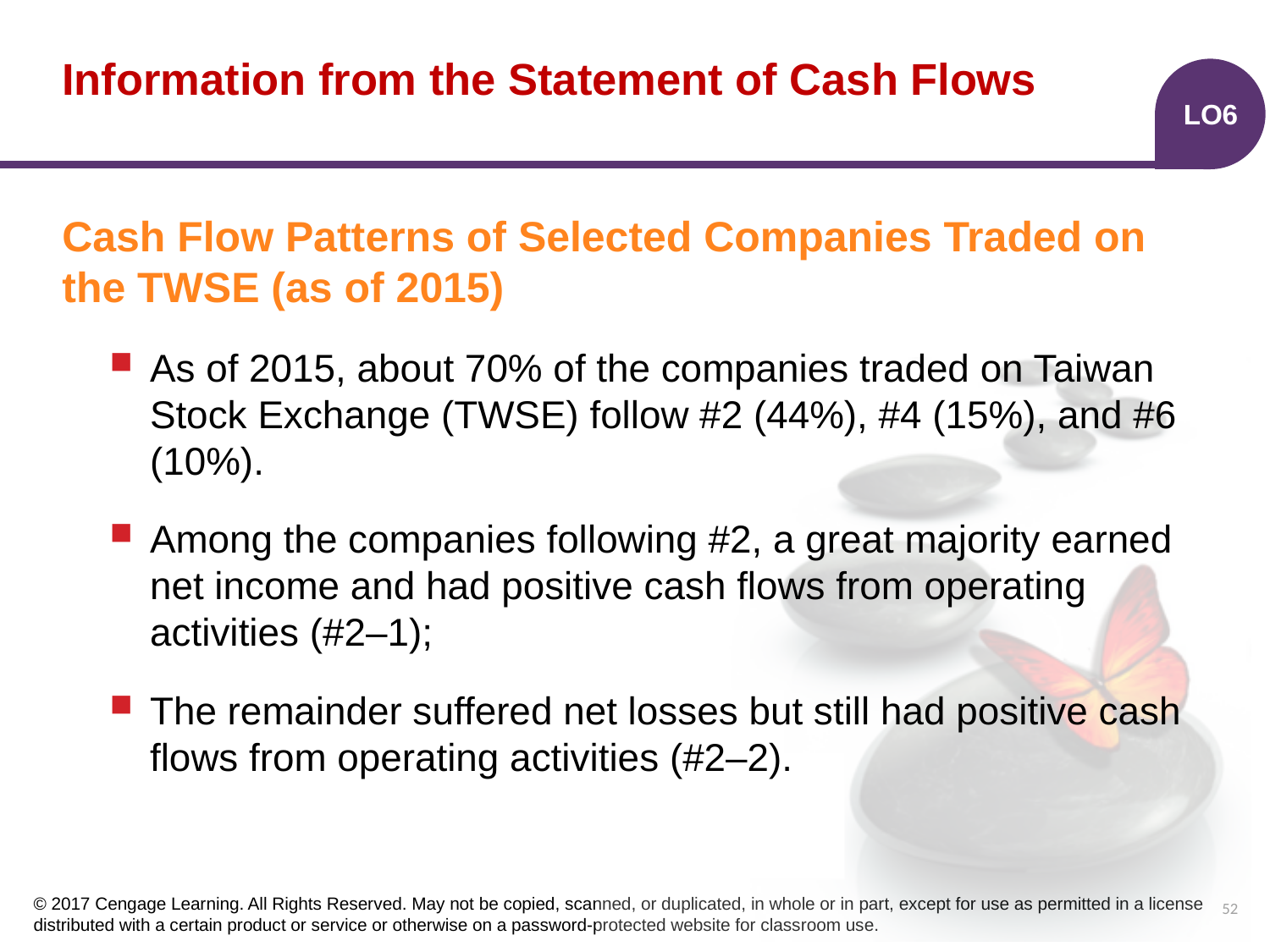

# Information from the Statement of Cash Flows
LO6
Cash Flow Patterns of Selected Companies Traded on the TWSE (as of 2015)
As of 2015, about 70% of the companies traded on Taiwan Stock Exchange (TWSE) follow #2 (44%), #4 (15%), and #6 (10%).
Among the companies following #2, a great majority earned net income and had positive cash flows from operating activities (#2–1);
The remainder suffered net losses but still had positive cash flows from operating activities (#2–2).
52